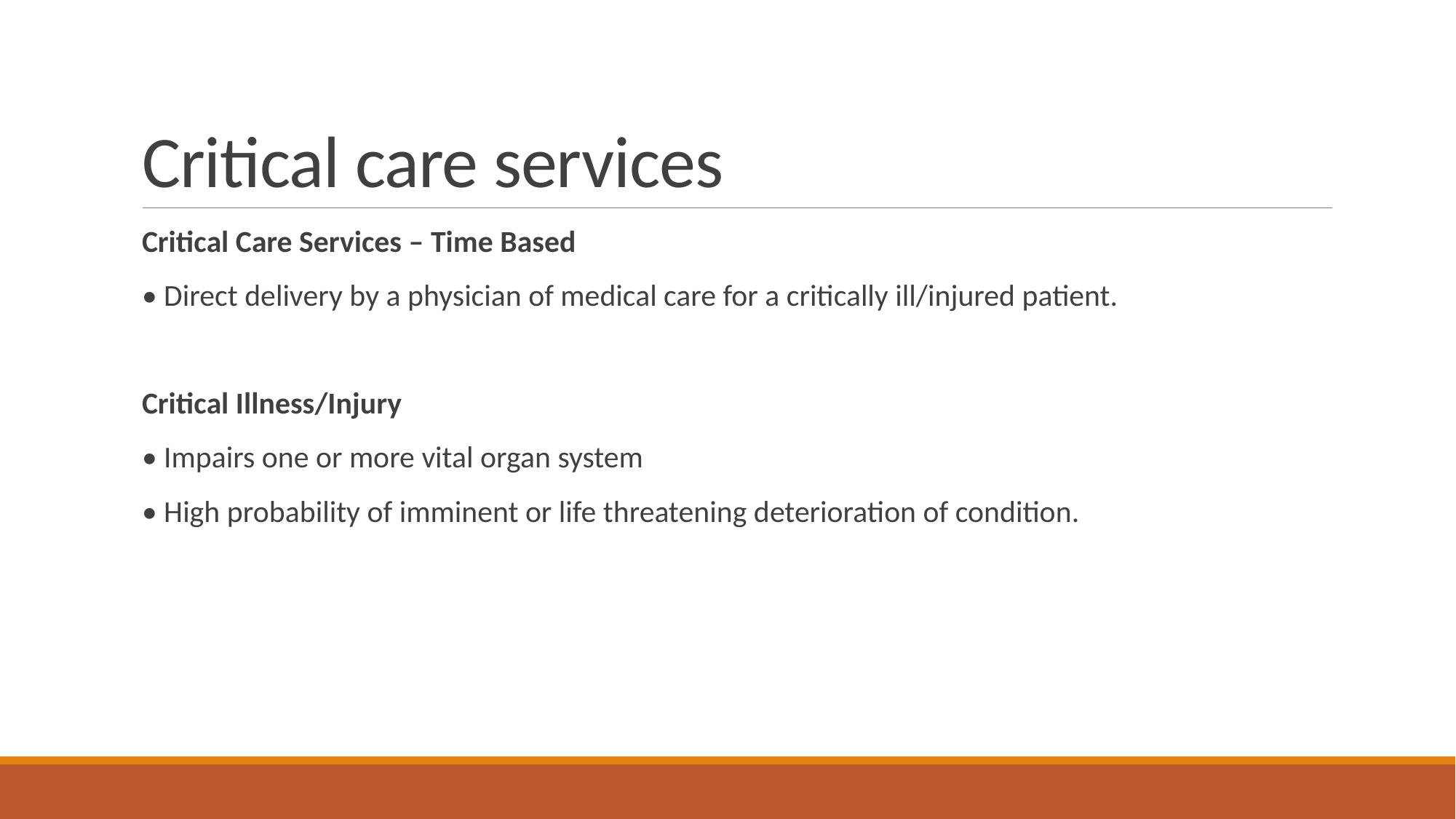

# Critical care services
Critical Care Services – Time Based
• Direct delivery by a physician of medical care for a critically ill/injured patient.

Critical Illness/Injury
• Impairs one or more vital organ system
• High probability of imminent or life threatening deterioration of condition.